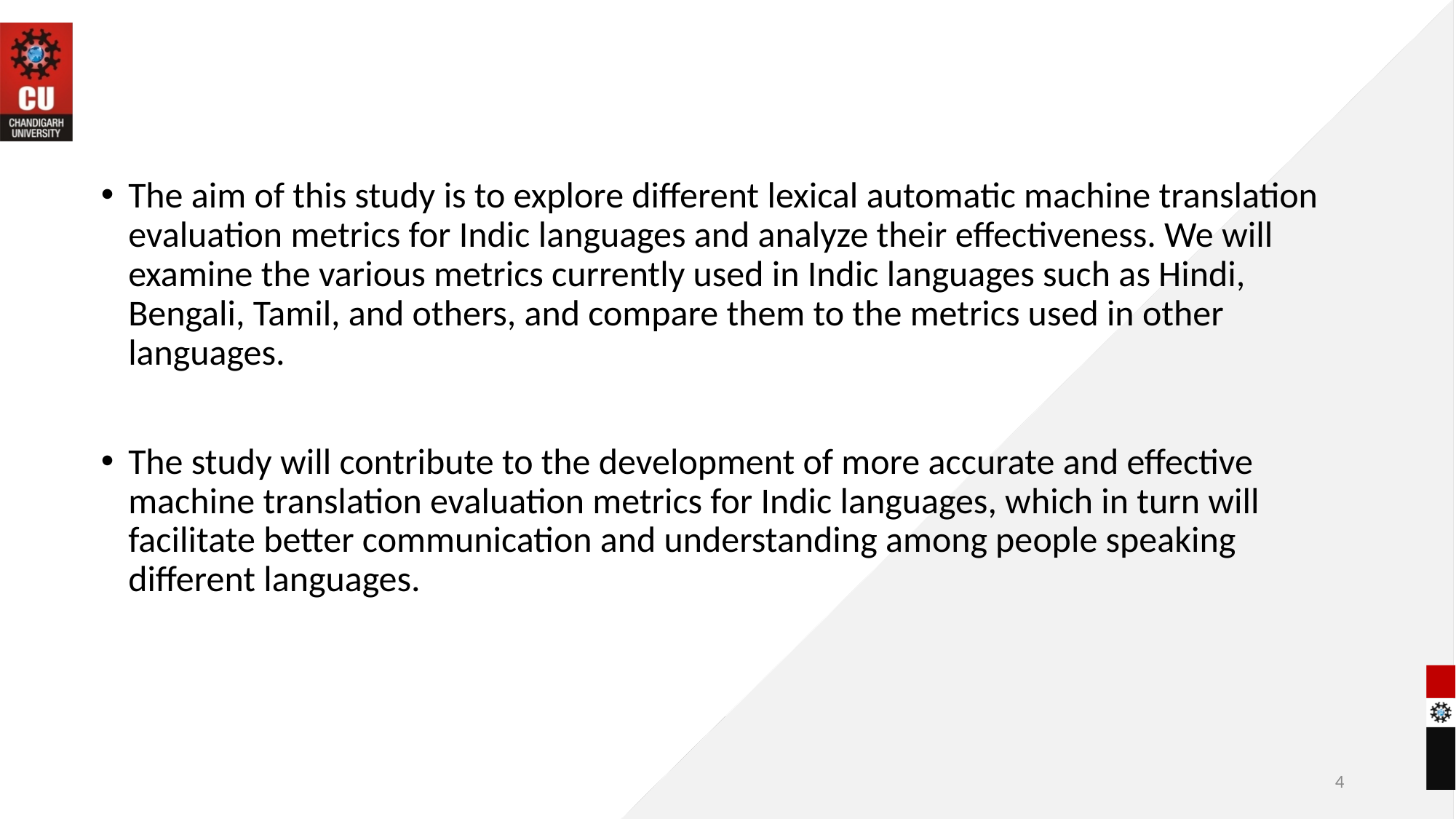

The aim of this study is to explore different lexical automatic machine translation evaluation metrics for Indic languages and analyze their effectiveness. We will examine the various metrics currently used in Indic languages such as Hindi, Bengali, Tamil, and others, and compare them to the metrics used in other languages.

The study will contribute to the development of more accurate and effective machine translation evaluation metrics for Indic languages, which in turn will facilitate better communication and understanding among people speaking different languages.
4